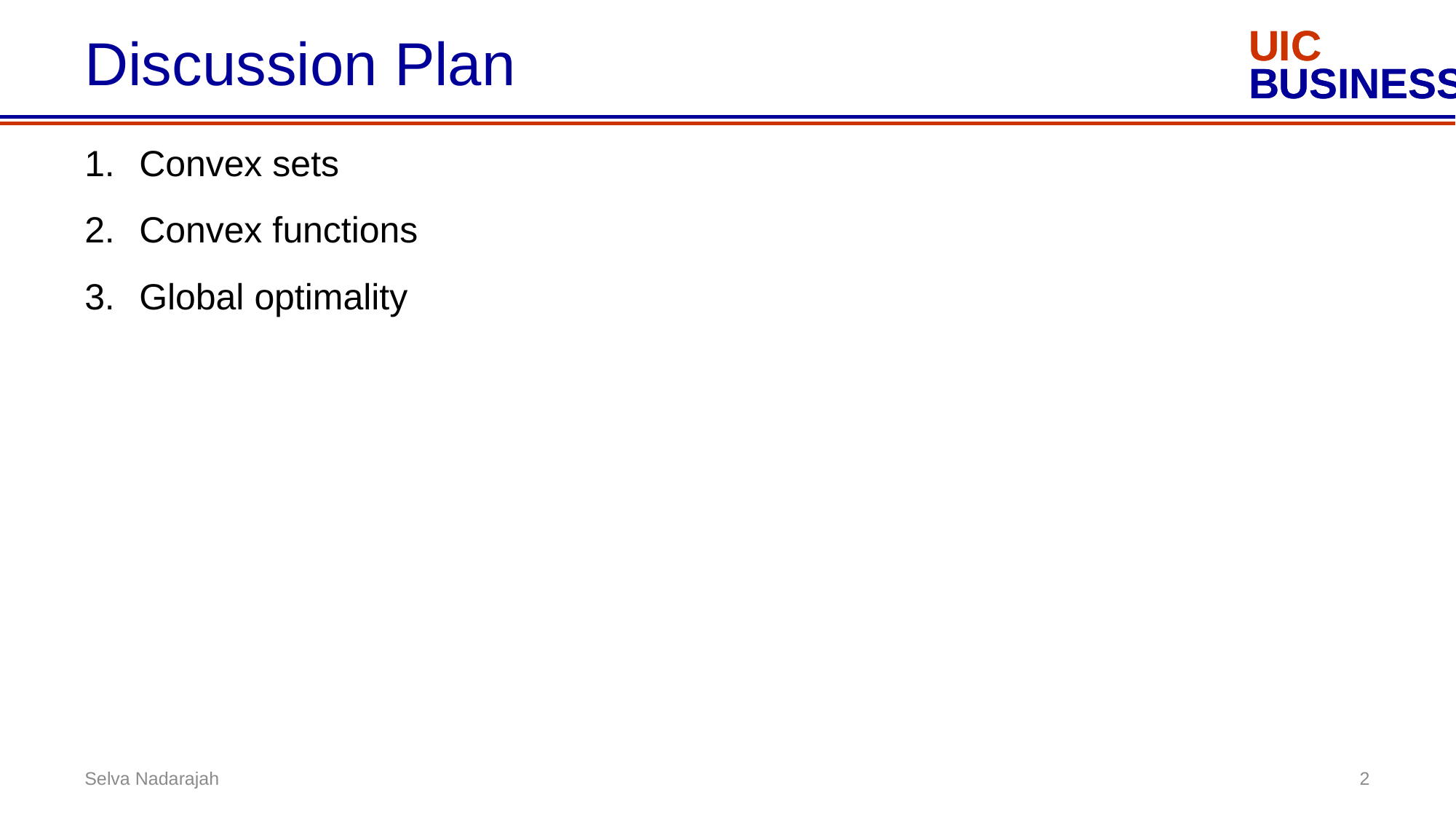

# Discussion Plan
Convex sets
Convex functions
Global optimality
2
Selva Nadarajah